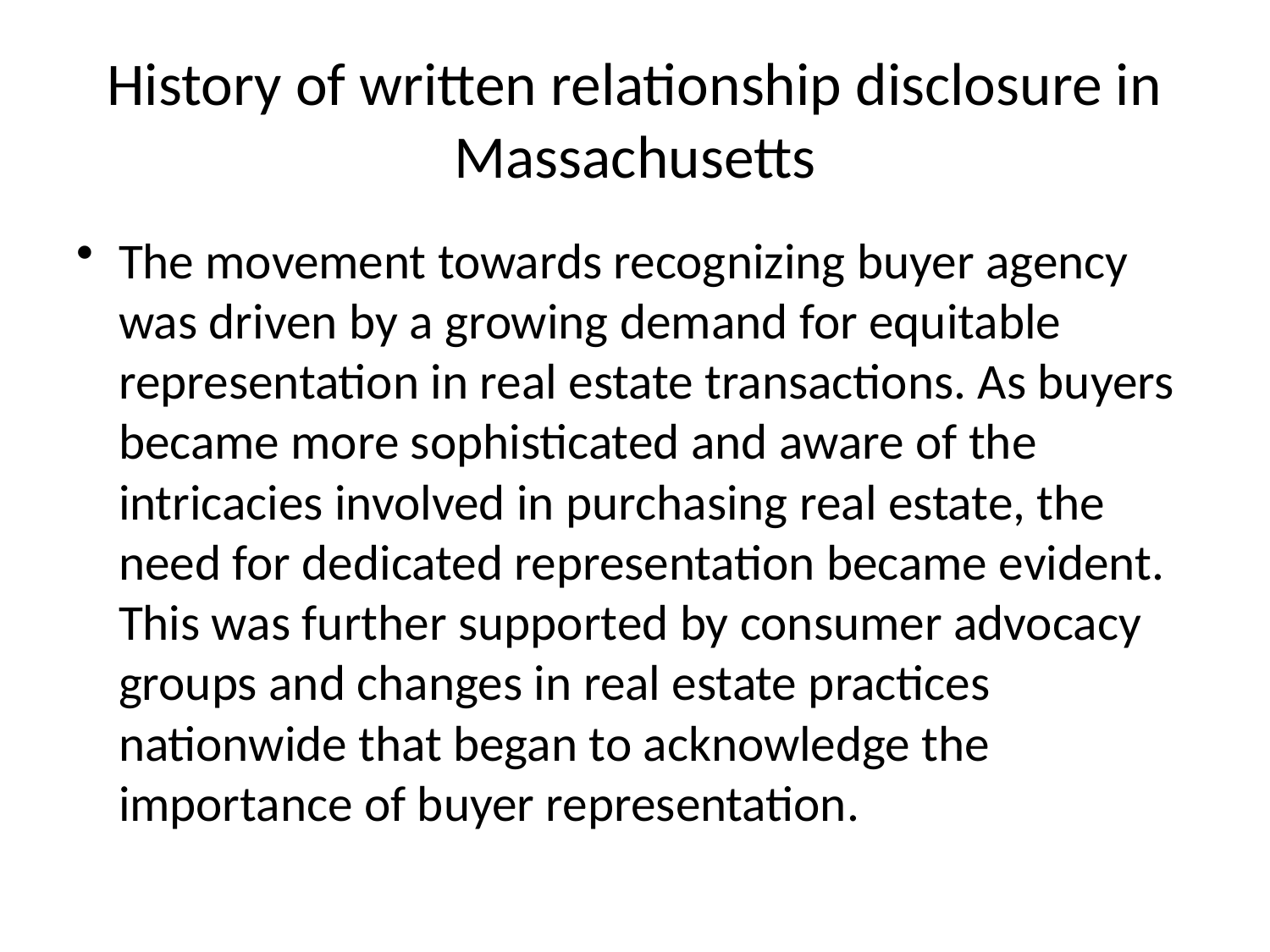

# History of written relationship disclosure in Massachusetts

The movement towards recognizing buyer agency was driven by a growing demand for equitable representation in real estate transactions. As buyers became more sophisticated and aware of the intricacies involved in purchasing real estate, the need for dedicated representation became evident. This was further supported by consumer advocacy groups and changes in real estate practices nationwide that began to acknowledge the importance of buyer representation.